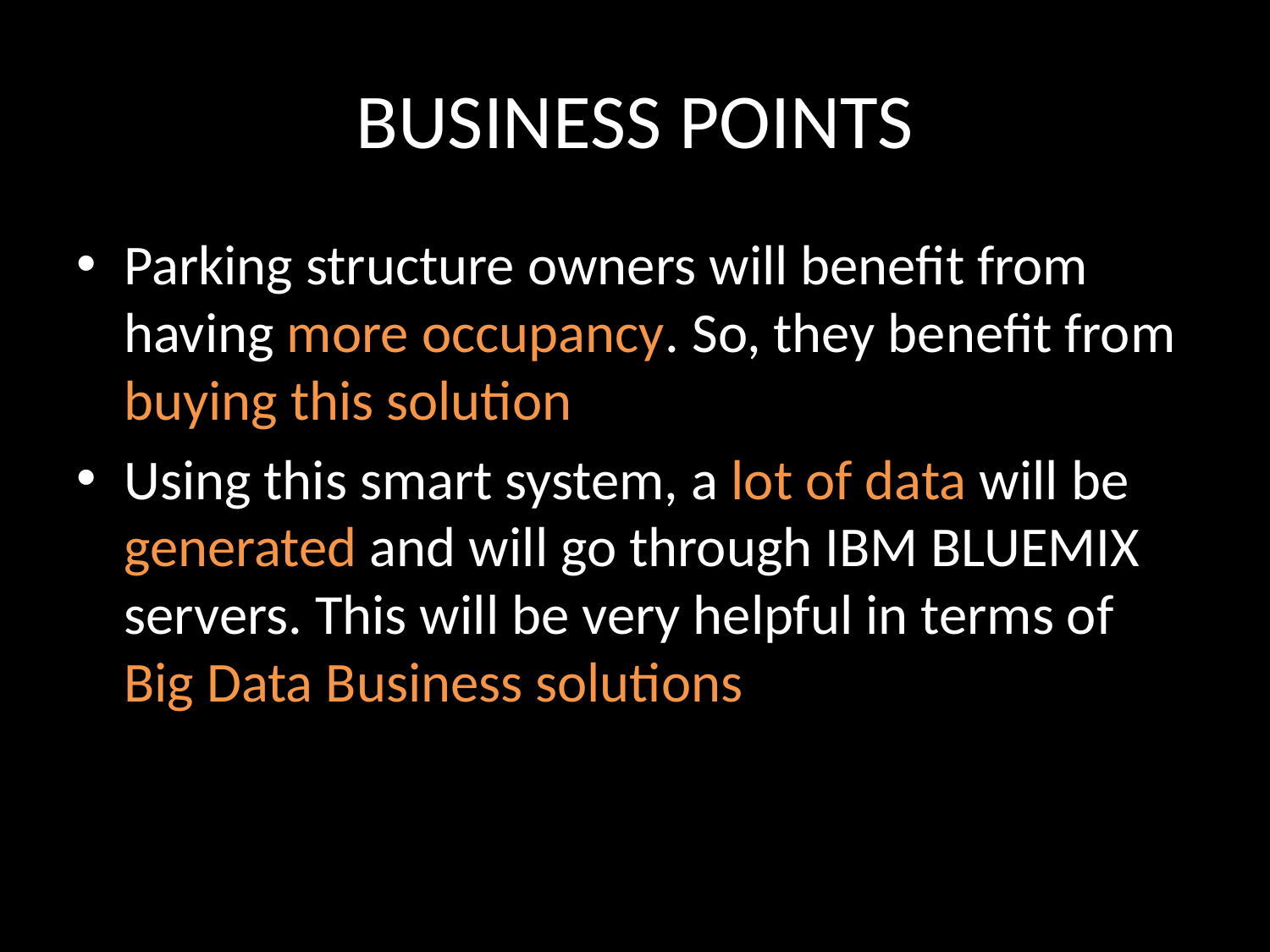

# BUSINESS POINTS
Parking structure owners will benefit from having more occupancy. So, they benefit from buying this solution
Using this smart system, a lot of data will be generated and will go through IBM BLUEMIX servers. This will be very helpful in terms of Big Data Business solutions